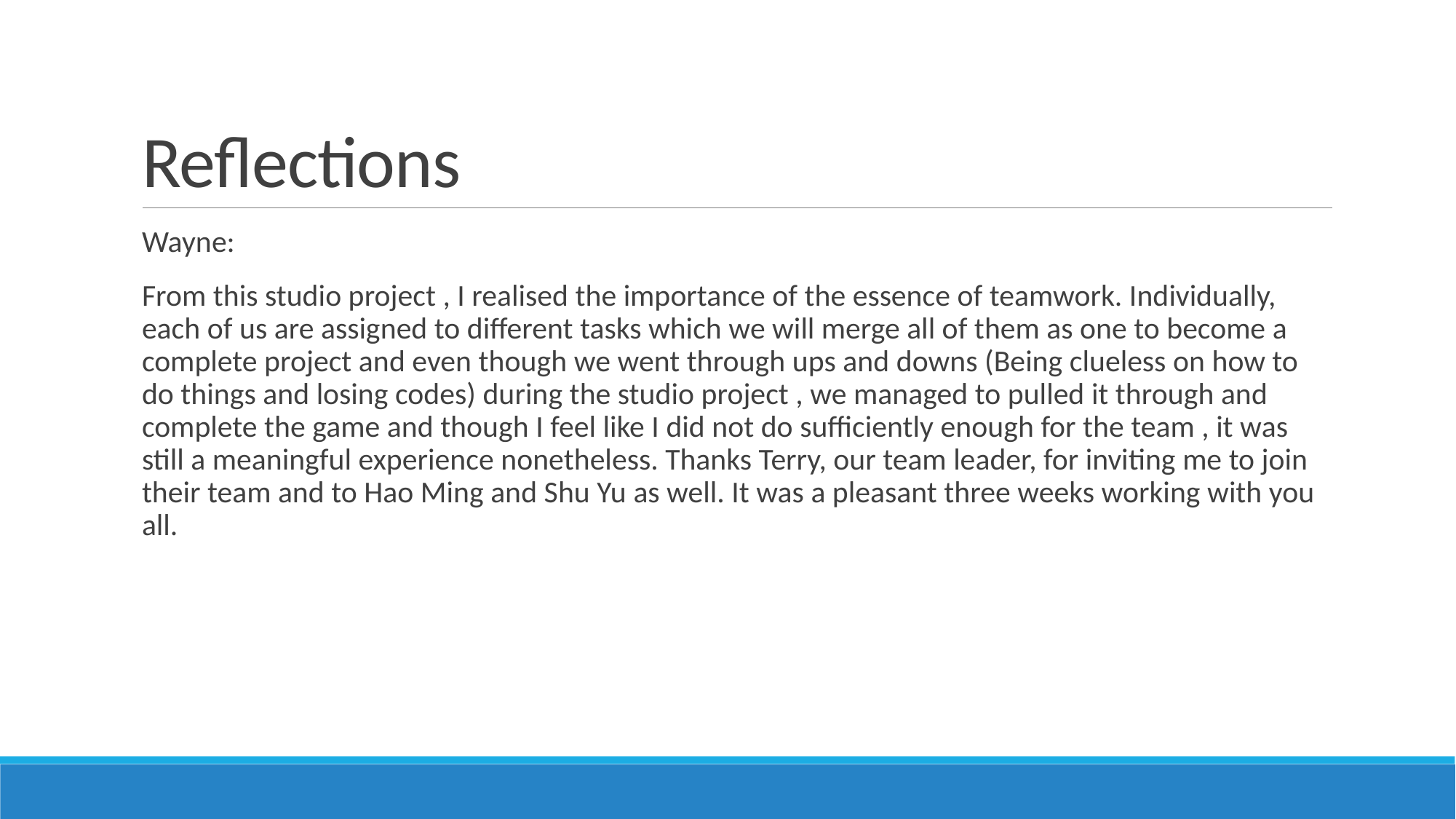

# Reflections
Wayne:
From this studio project , I realised the importance of the essence of teamwork. Individually, each of us are assigned to different tasks which we will merge all of them as one to become a complete project and even though we went through ups and downs (Being clueless on how to do things and losing codes) during the studio project , we managed to pulled it through and complete the game and though I feel like I did not do sufficiently enough for the team , it was still a meaningful experience nonetheless. Thanks Terry, our team leader, for inviting me to join their team and to Hao Ming and Shu Yu as well. It was a pleasant three weeks working with you all.